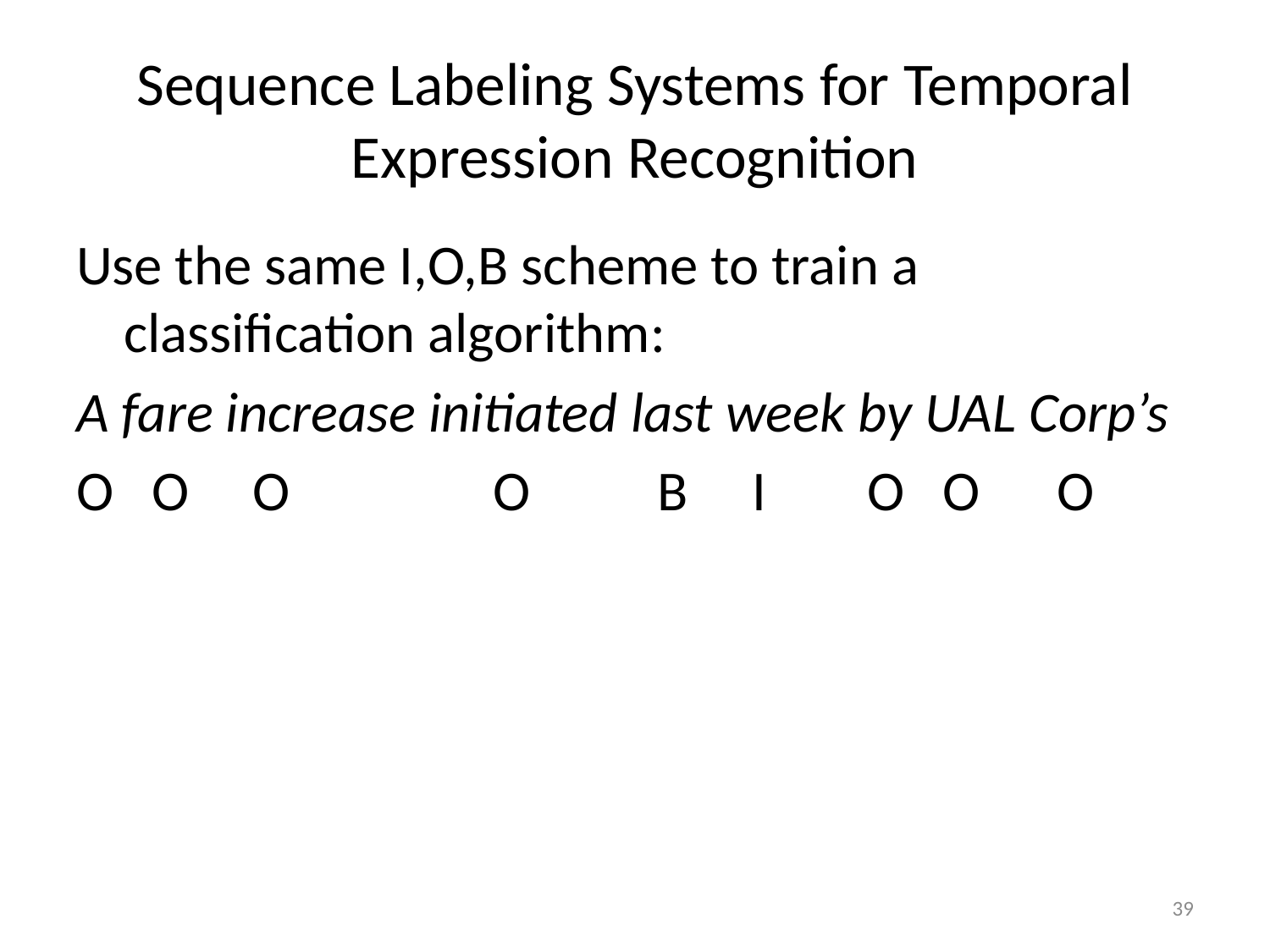

# Sequence Labeling Systems for Temporal Expression Recognition
Use the same I,O,B scheme to train a classification algorithm:
A fare increase initiated last week by UAL Corp’s
O   O     O                O          B     I        O   O      O
39